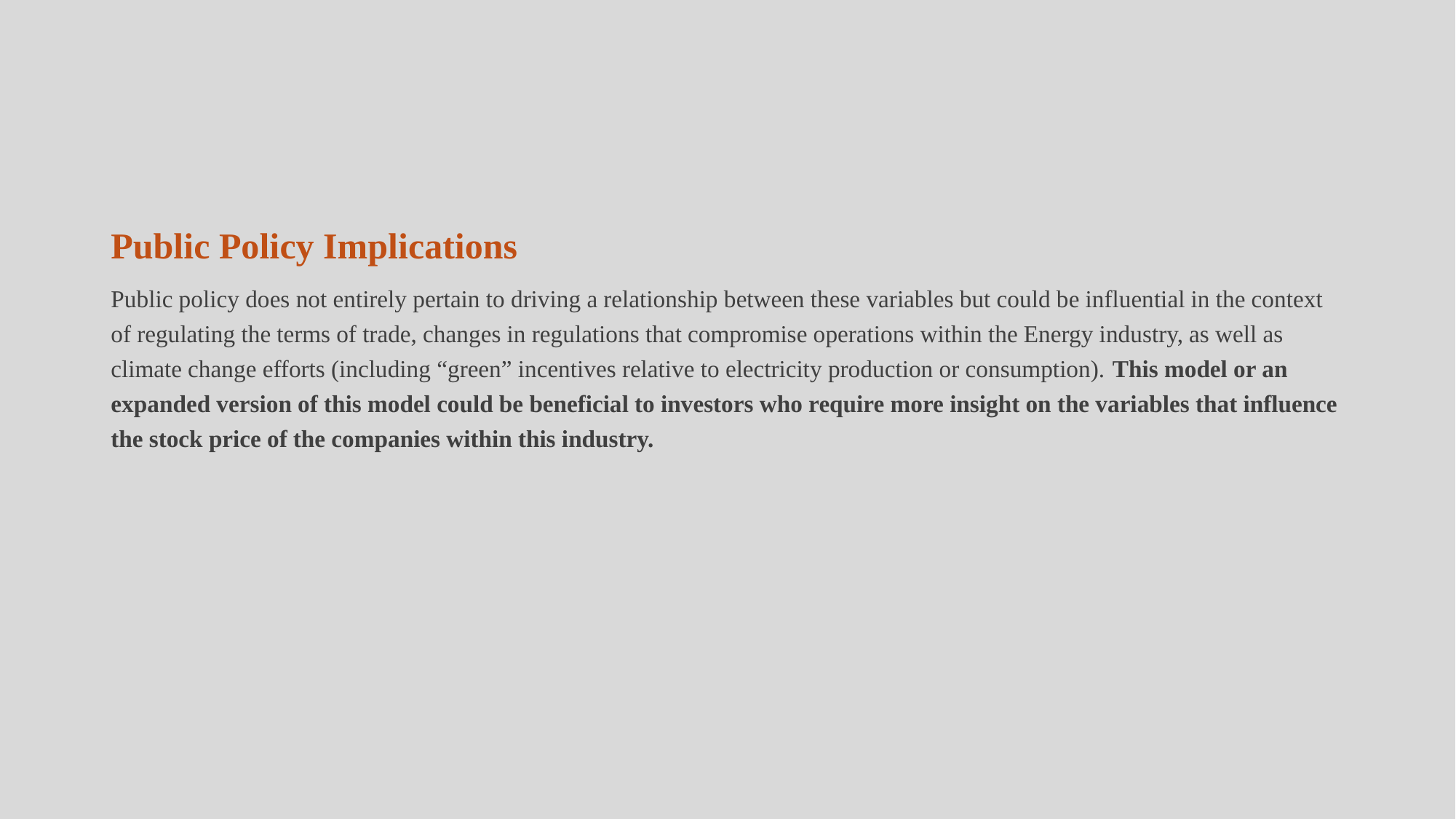

# Public Policy Implications
Public policy does not entirely pertain to driving a relationship between these variables but could be influential in the context of regulating the terms of trade, changes in regulations that compromise operations within the Energy industry, as well as climate change efforts (including “green” incentives relative to electricity production or consumption). This model or an expanded version of this model could be beneficial to investors who require more insight on the variables that influence the stock price of the companies within this industry.